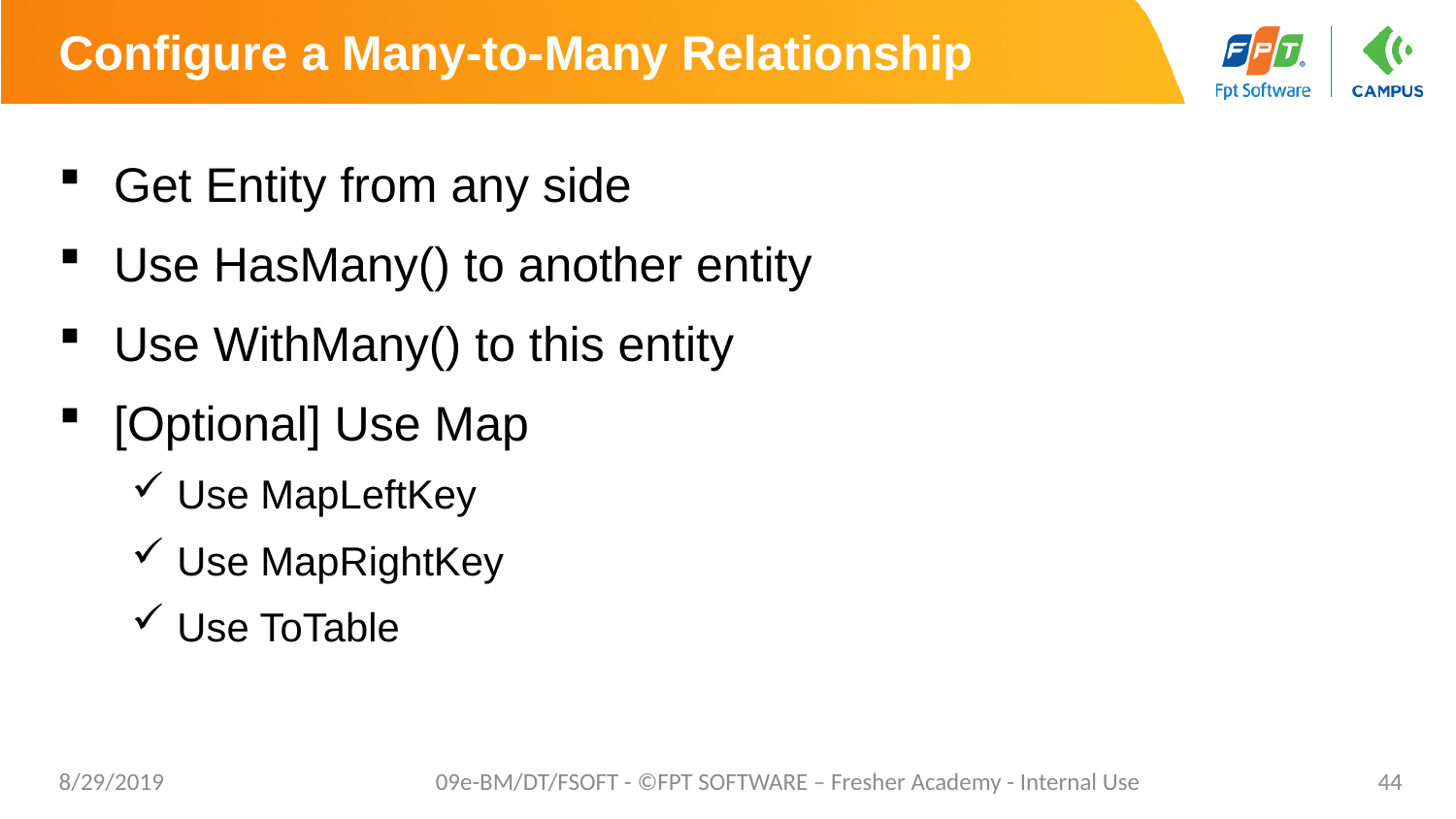

# Configure a Many-to-Many Relationship
Get Entity from any side
Use HasMany() to another entity
Use WithMany() to this entity
[Optional] Use Map
Use MapLeftKey
Use MapRightKey
Use ToTable

8/29/2019
09e-BM/DT/FSOFT - ©FPT SOFTWARE – Fresher Academy - Internal Use
44